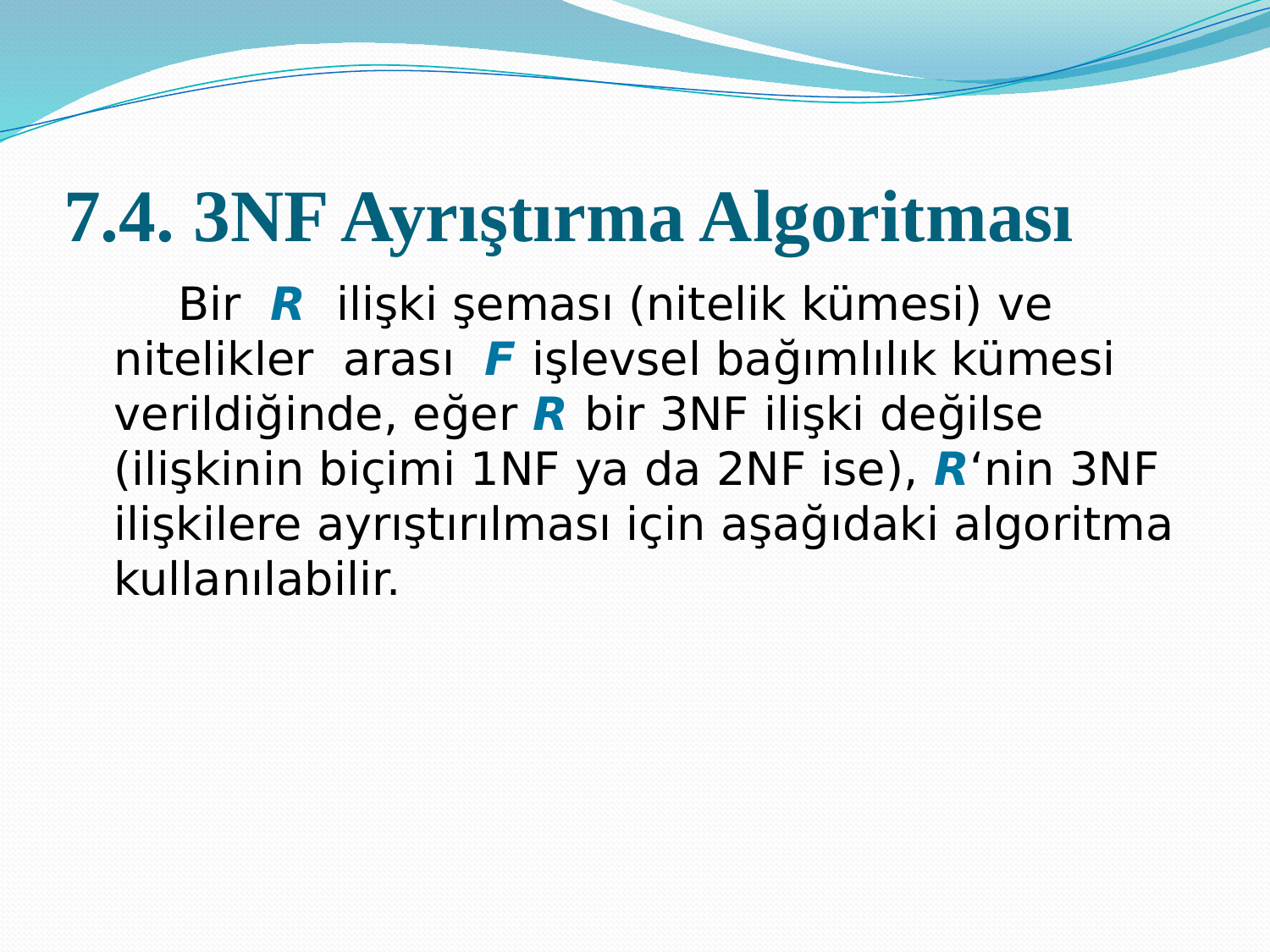

# 7.4. 3NF Ayrıştırma Algoritması
       Bir  R  ilişki şeması (nitelik kümesi) ve nitelikler  arası  F işlevsel bağımlılık kümesi verildiğinde, eğer R bir 3NF ilişki değilse (ilişkinin biçimi 1NF ya da 2NF ise), R‘nin 3NF ilişkilere ayrıştırılması için aşağıdaki algoritma kullanılabilir.